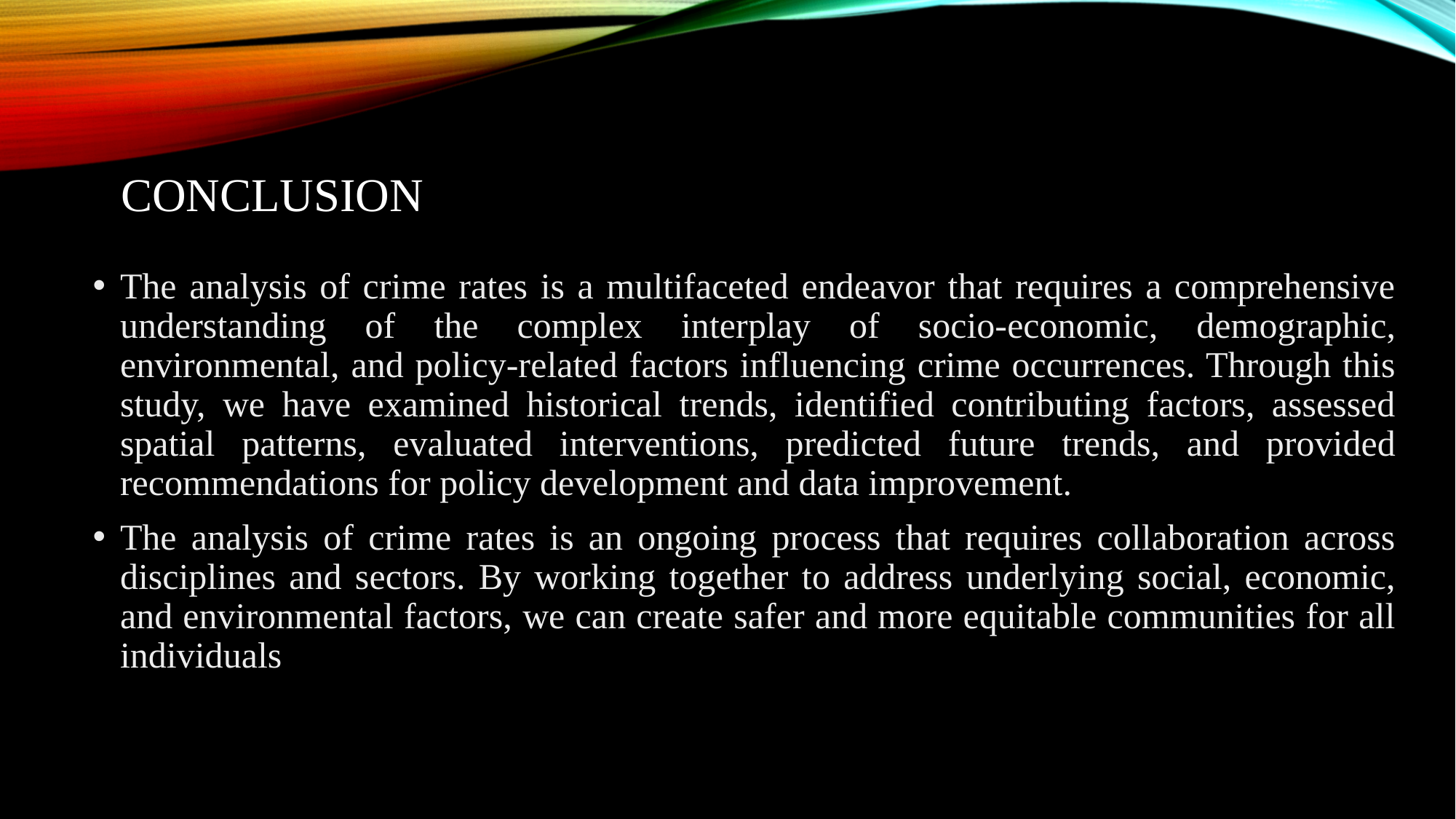

# COnclusion
The analysis of crime rates is a multifaceted endeavor that requires a comprehensive understanding of the complex interplay of socio-economic, demographic, environmental, and policy-related factors influencing crime occurrences. Through this study, we have examined historical trends, identified contributing factors, assessed spatial patterns, evaluated interventions, predicted future trends, and provided recommendations for policy development and data improvement.
The analysis of crime rates is an ongoing process that requires collaboration across disciplines and sectors. By working together to address underlying social, economic, and environmental factors, we can create safer and more equitable communities for all individuals